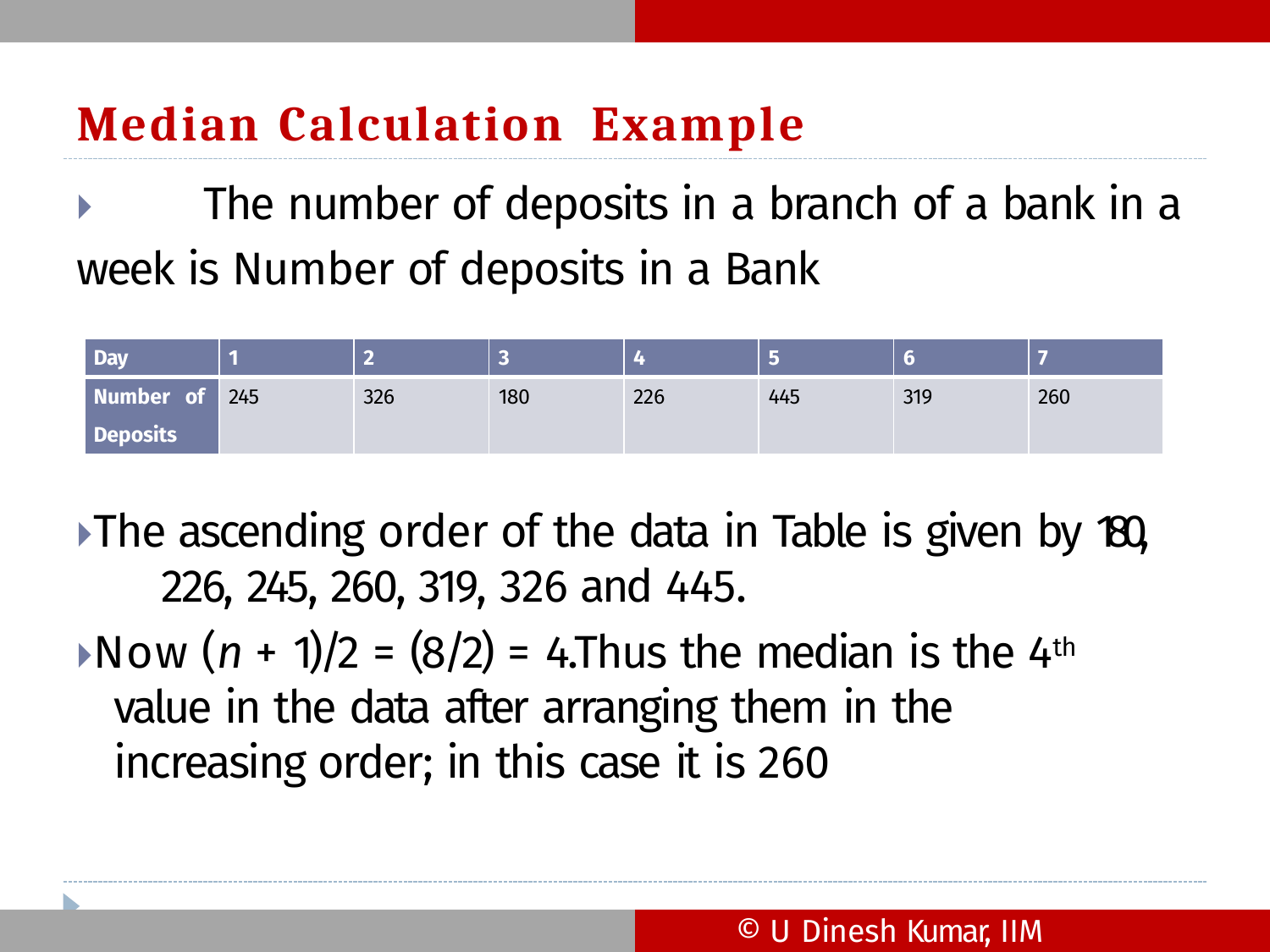

# Median Calculation	Example
🞂​	The number of deposits in a branch of a bank in a week is Number of deposits in a Bank
| Day | 1 | 2 | 3 | 4 | 5 | 6 | 7 |
| --- | --- | --- | --- | --- | --- | --- | --- |
| Number of Deposits | 245 | 326 | 180 | 226 | 445 | 319 | 260 |
🞂​The ascending order of the data in Table is given by 180,   226, 245, 260, 319, 326 and 445.
🞂​Now (n + 1)/2 = (8/2) = 4.Thus the median is the 4th   value in the data after arranging them in the increasing order; in this case it is 260
© U Dinesh Kumar, IIM Bangalore